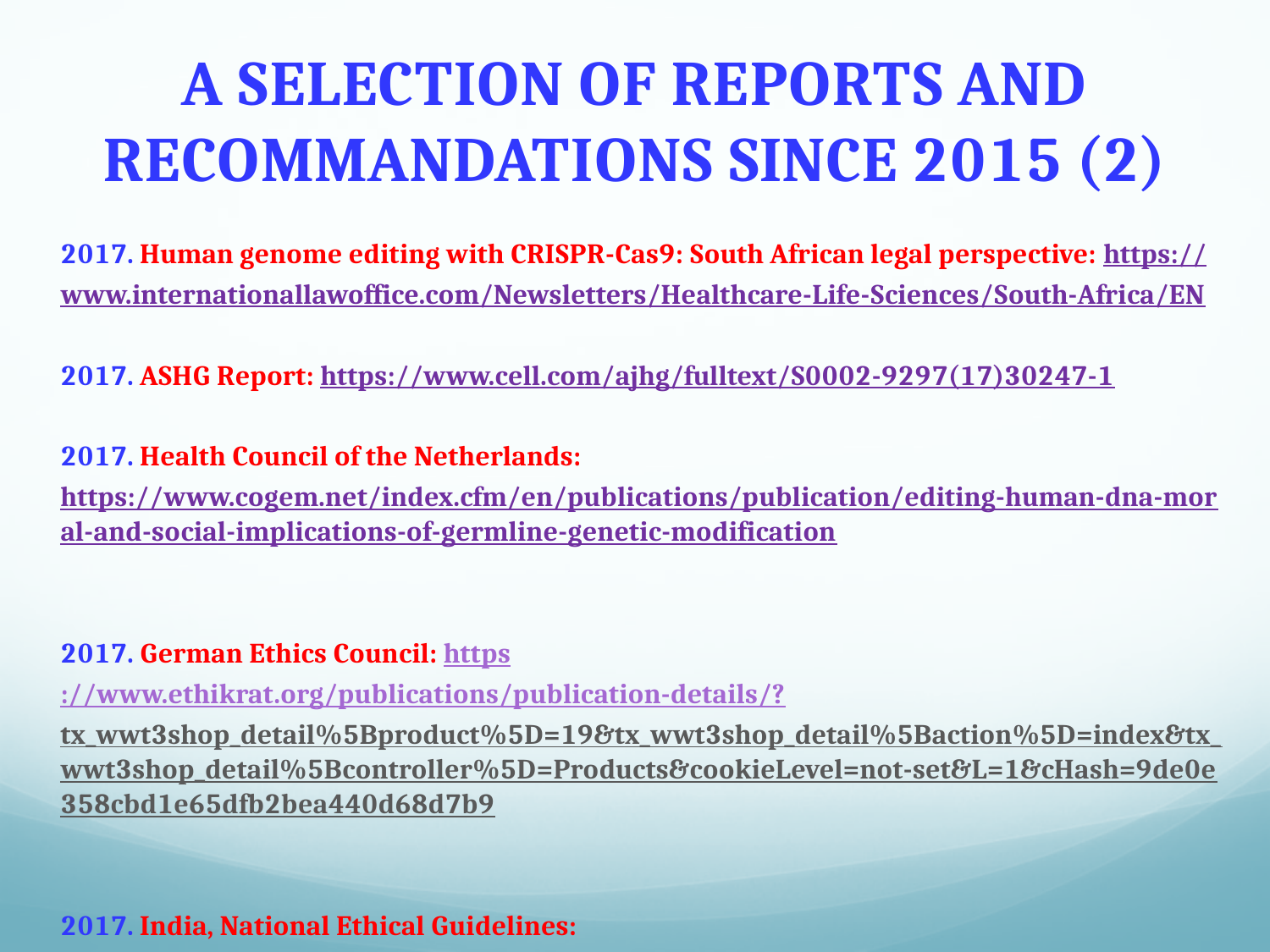

# A SELECTION OF REPORTS AND RECOMMANDATIONS SINCE 2015 (2)
2017. Human genome editing with CRISPR-Cas9: South African legal perspective: https://www.internationallawoffice.com/Newsletters/Healthcare-Life-Sciences/South-Africa/EN

2017. ASHG Report: https://www.cell.com/ajhg/fulltext/S0002-9297(17)30247-1

2017. Health Council of the Netherlands: https://www.cogem.net/index.cfm/en/publications/publication/editing-human-dna-moral-and-social-implications-of-germline-genetic-modification

2017. German Ethics Council: https://www.ethikrat.org/publications/publication-details/?tx_wwt3shop_detail%5Bproduct%5D=19&tx_wwt3shop_detail%5Baction%5D=index&tx_wwt3shop_detail%5Bcontroller%5D=Products&cookieLevel=not-set&L=1&cHash=9de0e358cbd1e65dfb2bea440d68d7b9

2017. India, National Ethical Guidelines: https://arrige.org/India_geneediting_ethicalguidelines_2017.pdf